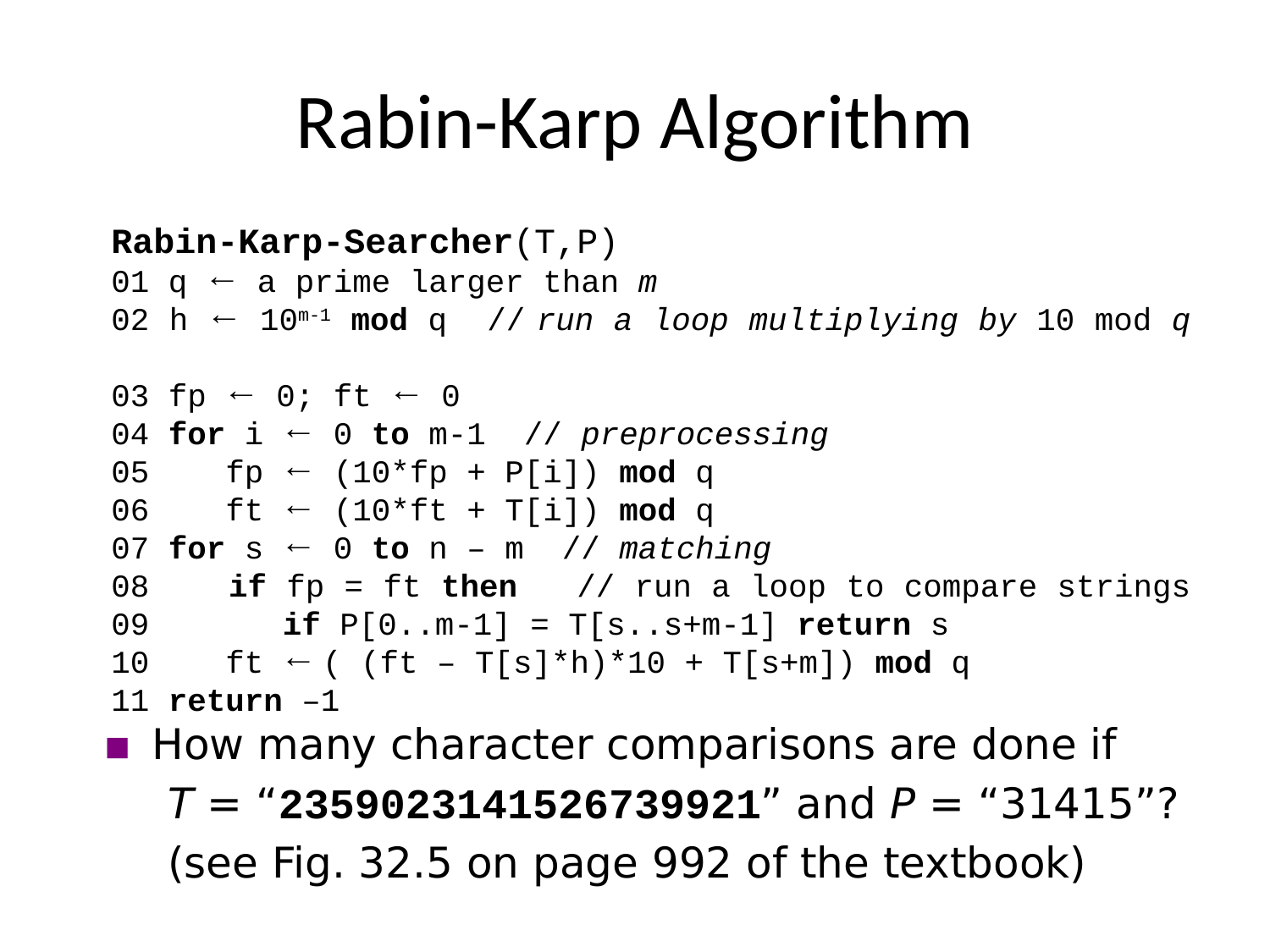

# Rabin-Karp Algorithm
Rabin-Karp-Searcher(T,P)
01 q ← a prime larger than m
02 h ← 10m-1 mod q  // run a loop multiplying by 10 mod q
03 fp ← 0; ft ← 0
04 for i ← 0 to m-1  // preprocessing
05    fp ← (10*fp + P[i]) mod q
06    ft ← (10*ft + T[i]) mod q
07 for s ← 0 to n – m  // matching
08    if fp = ft then   // run a loop to compare strings
09       if P[0..m-1] = T[s..s+m-1] return s
10    ft ← ( (ft – T[s]*h)*10 + T[s+m]) mod q
11 return –1
How many character comparisons are done if
T = “2359023141526739921” and P = “31415”?
(see Fig. 32.5 on page 992 of the textbook)